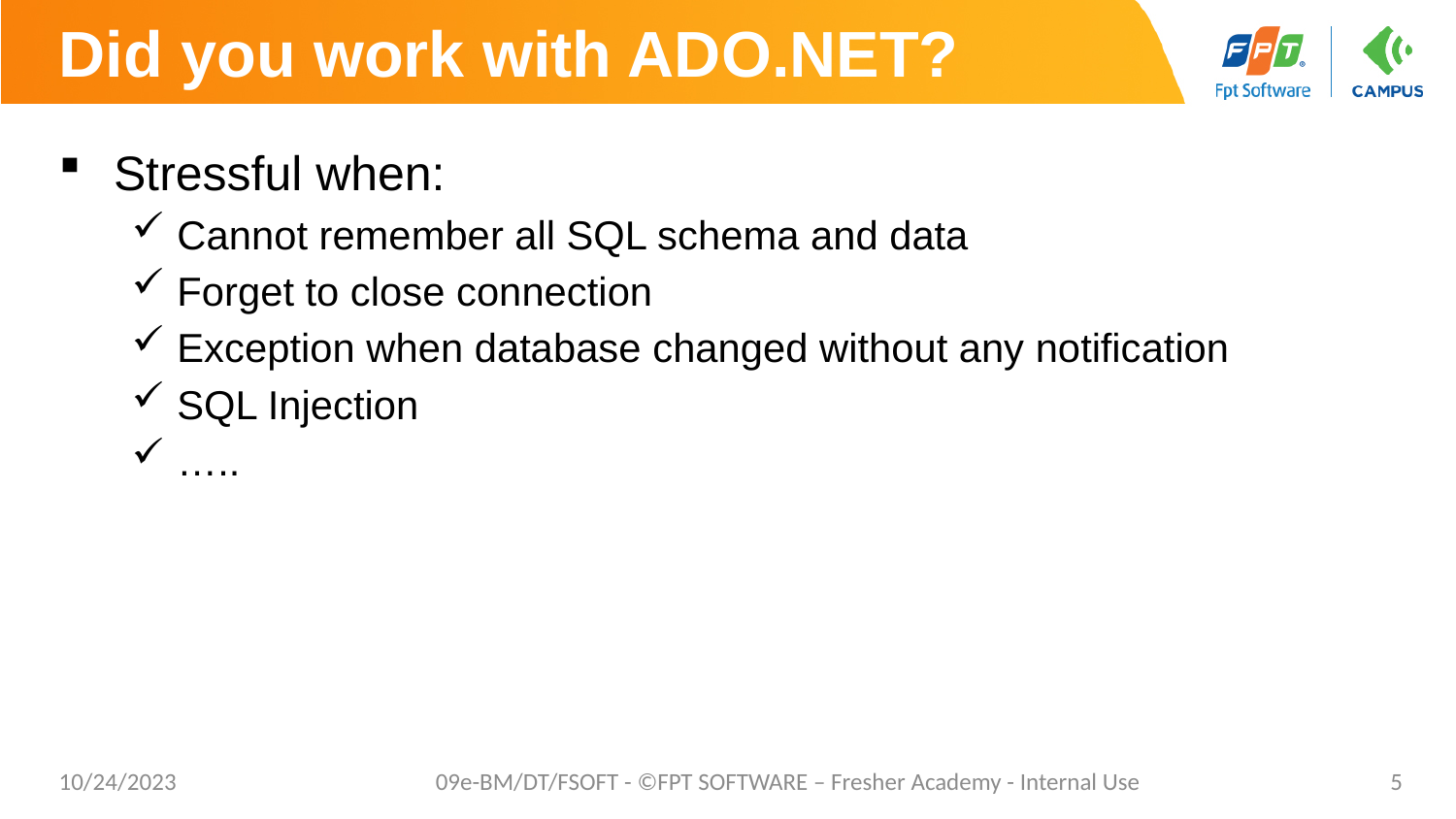

# Did you work with ADO.NET?
Stressful when:
Cannot remember all SQL schema and data
Forget to close connection
Exception when database changed without any notification
SQL Injection
…..

10/24/2023
09e-BM/DT/FSOFT - ©FPT SOFTWARE – Fresher Academy - Internal Use
5